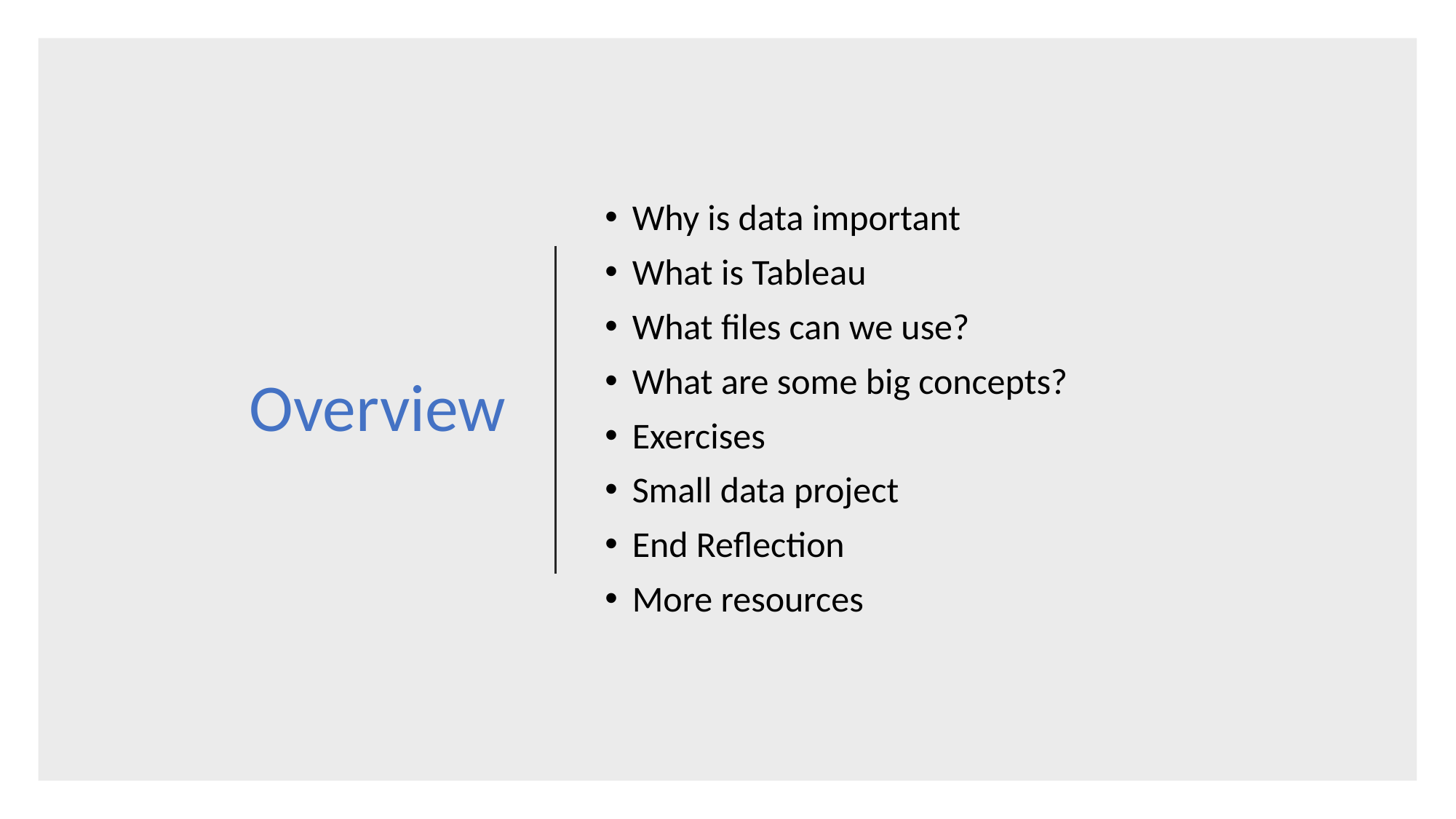

# Overview
Why is data important
What is Tableau
What files can we use?
What are some big concepts?
Exercises
Small data project
End Reflection
More resources